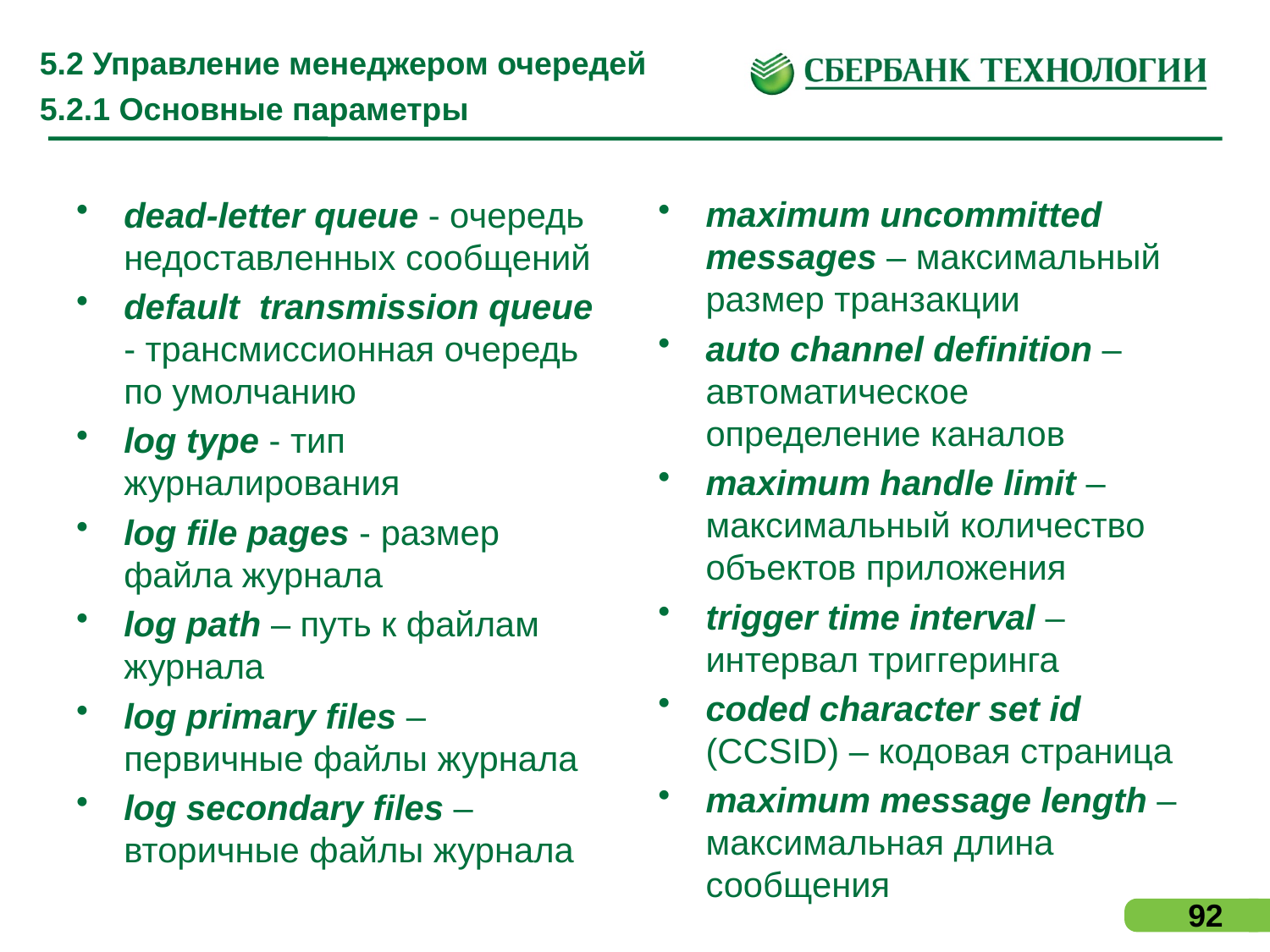

# 5.2 Управление менеджером очередей 5.2.1 Основные параметры
dead-letter queue - очередь недоставленных сообщений
default  transmission queue - трансмиссионная очередь по умолчанию
log type - тип журналирования
log file pages - размер файла журнала
log path – путь к файлам журнала
log primary files – первичные файлы журнала
log secondary files – вторичные файлы журнала
maximum uncommitted messages – максимальный размер транзакции
auto channel definition – автоматическое определение каналов
maximum handle limit – максимальный количество объектов приложения
trigger time interval – интервал триггеринга
coded character set id (CCSID) – кодовая страница
maximum message length – максимальная длина сообщения